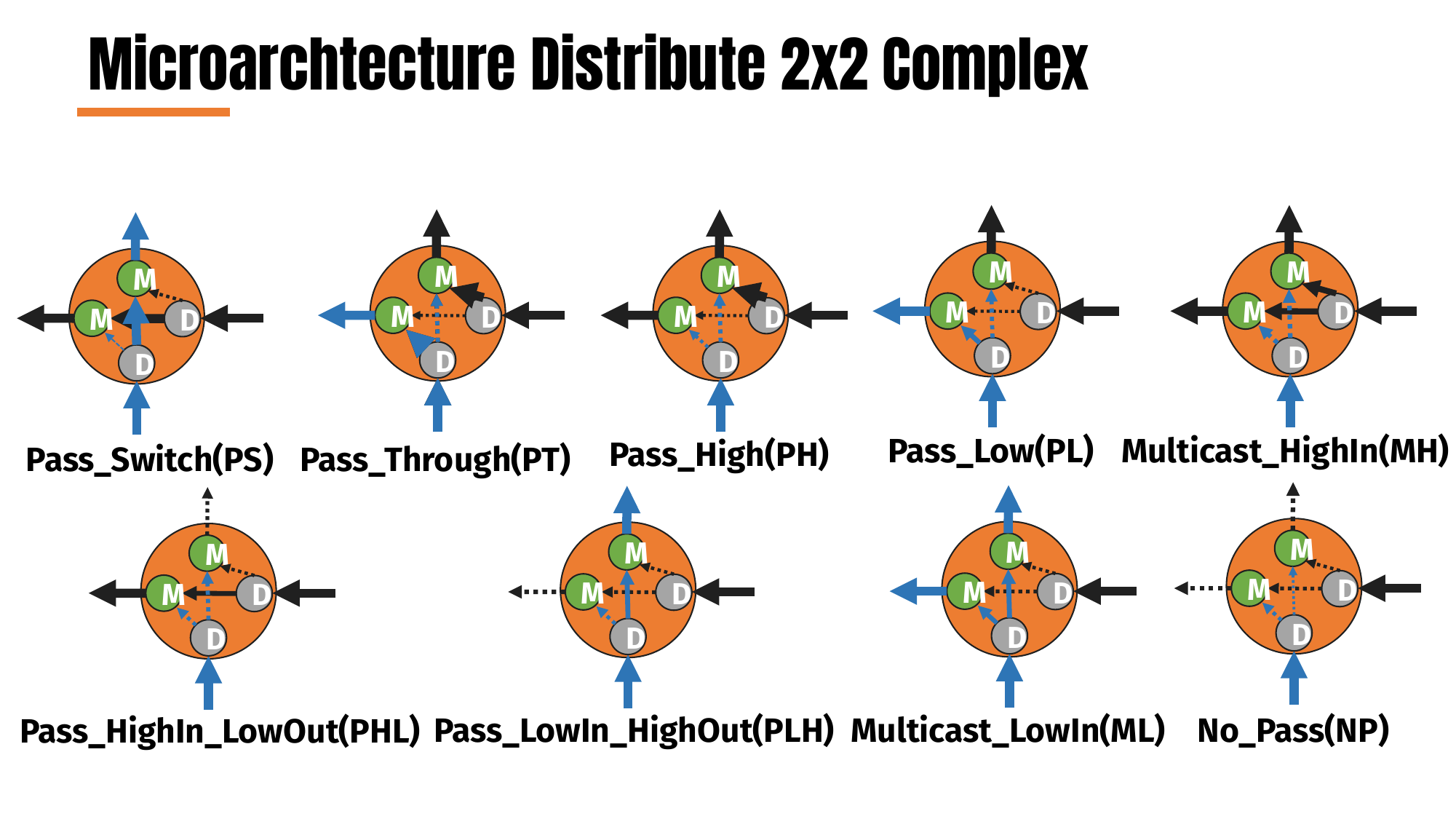

# Microarchtecture Distribute 2x2 Complex

M
M
D
D

M
M
D
D

M
M
D
D

M
M
D
D

M
M
D
D
Pass_Low(PL)
Multicast_HighIn(MH)
Pass_High(PH)
Pass_Switch(PS)
Pass_Through(PT)

M
M
D
D

M
M
D
D

M
M
D
D

M
M
D
D
Pass_LowIn_HighOut(PLH)
Multicast_LowIn(ML)
No_Pass(NP)
Pass_HighIn_LowOut(PHL)
10